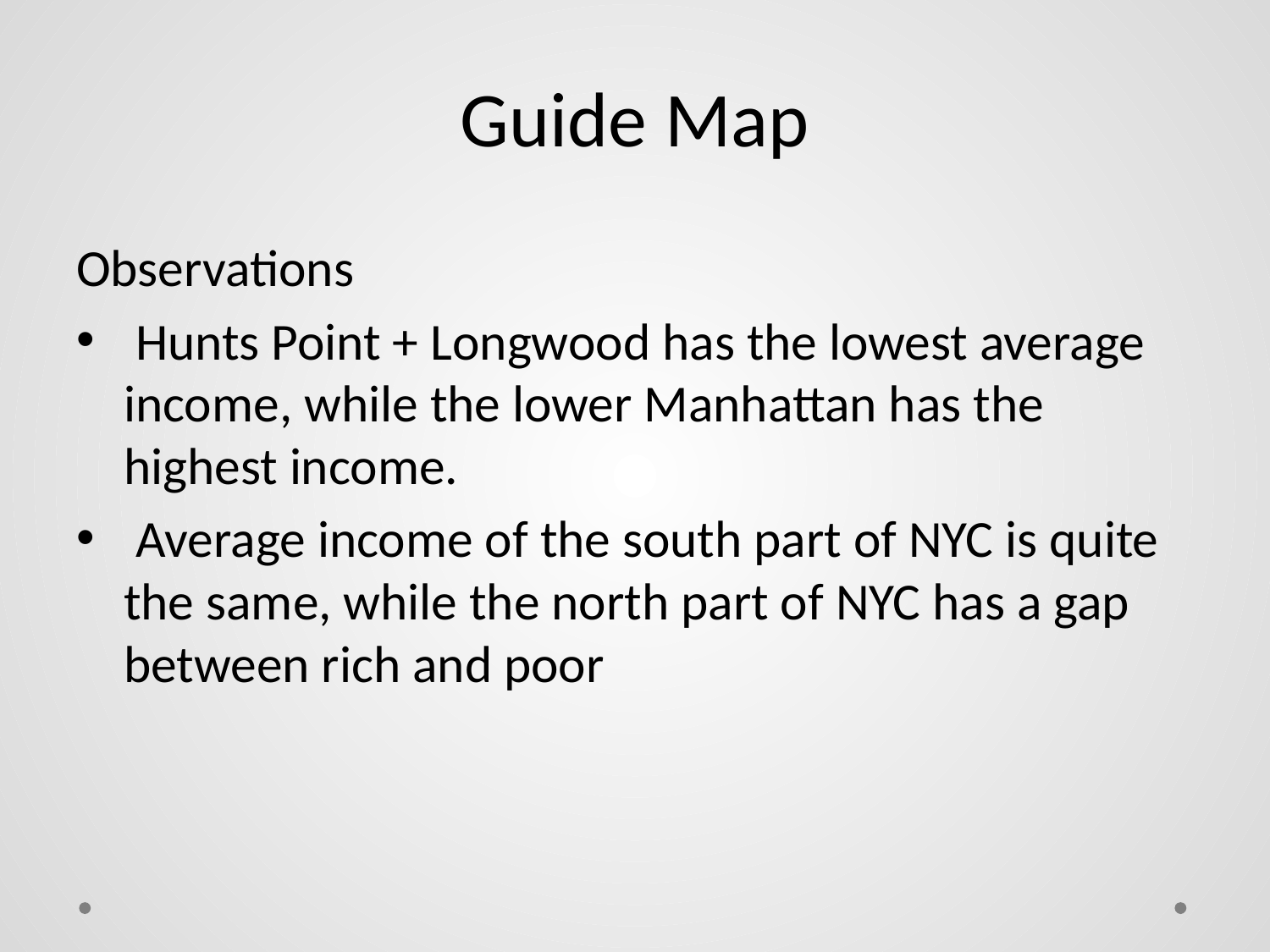

# Guide Map
Observations
 Hunts Point + Longwood has the lowest average income, while the lower Manhattan has the highest income.
 Average income of the south part of NYC is quite the same, while the north part of NYC has a gap between rich and poor